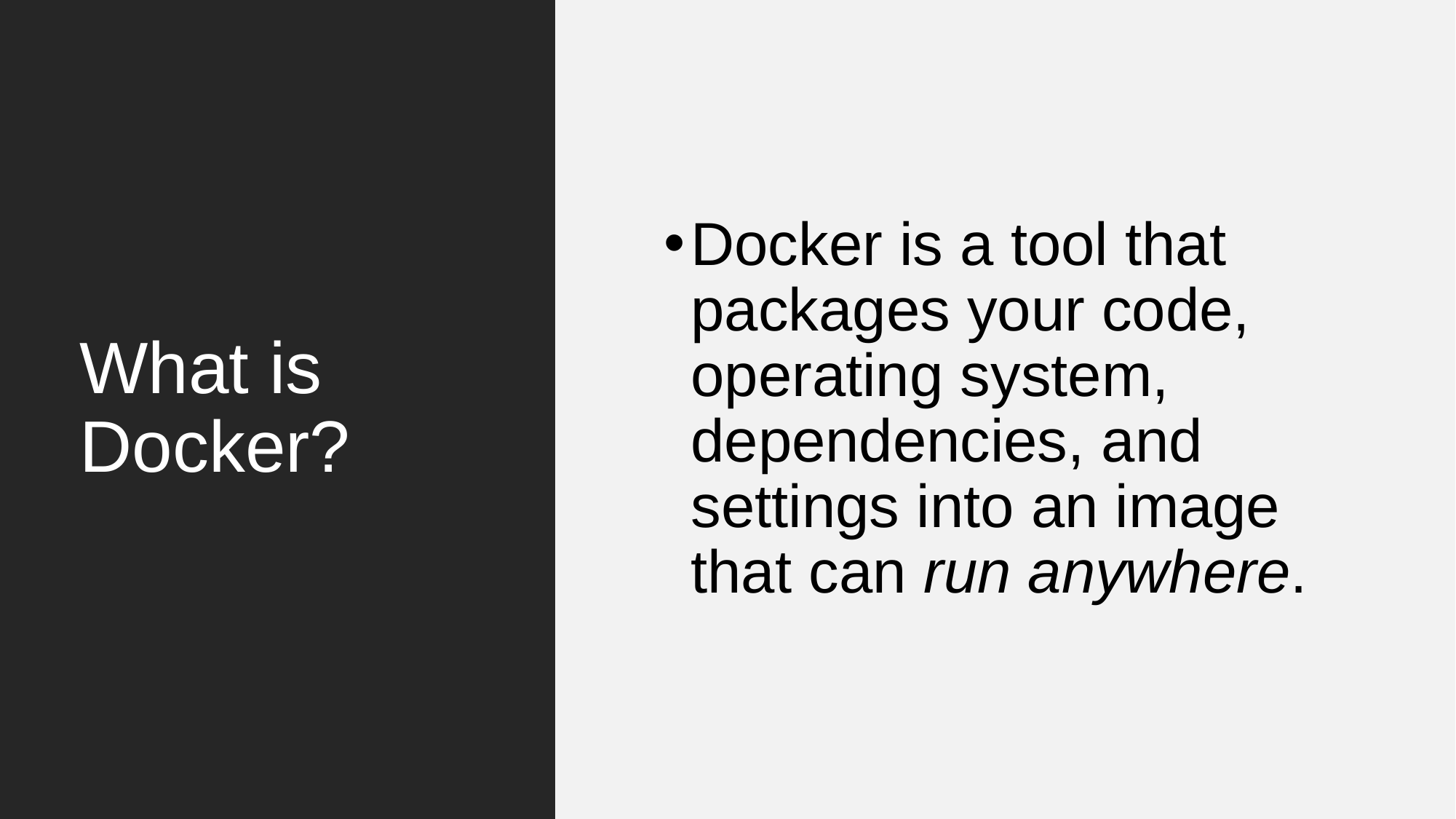

Docker is a tool that packages your code, operating system, dependencies, and settings into an image that can run anywhere.
# What is Docker?